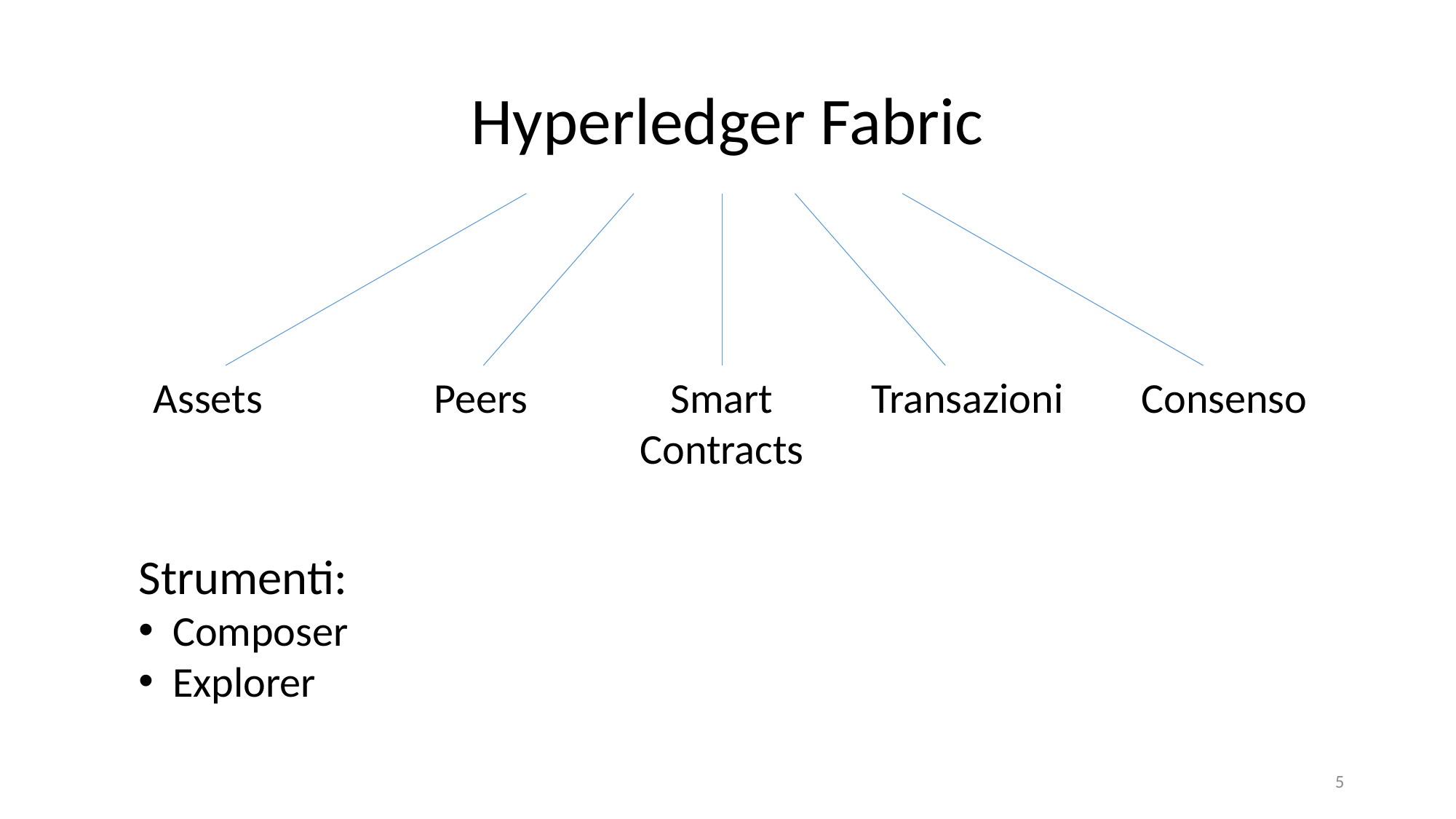

# Hyperledger Fabric
Assets
Peers
Smart Contracts
Transazioni
Consenso
Strumenti:
Composer
Explorer
5